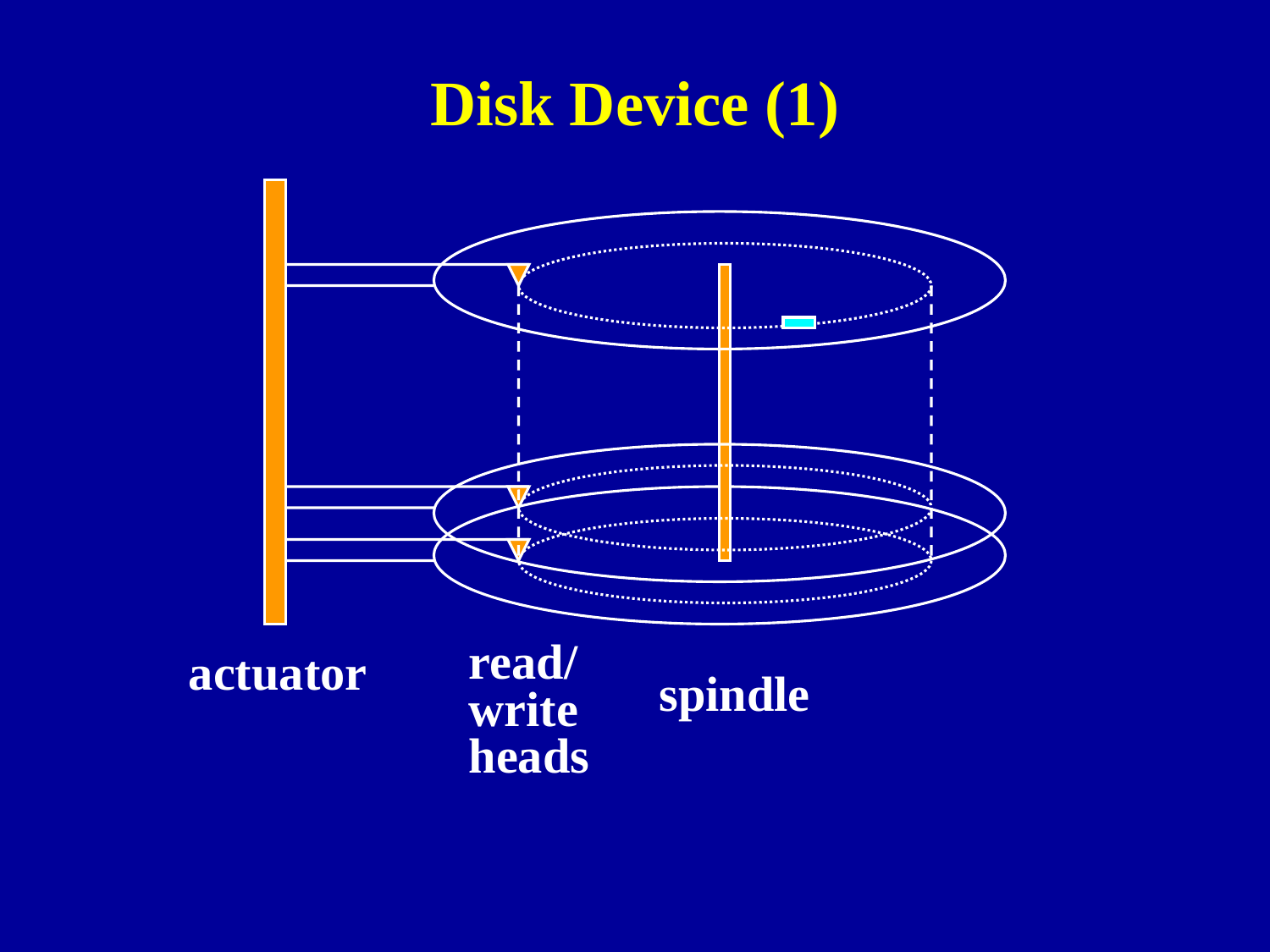

# Disk Device (1)

actuator
read/
write
heads
spindle